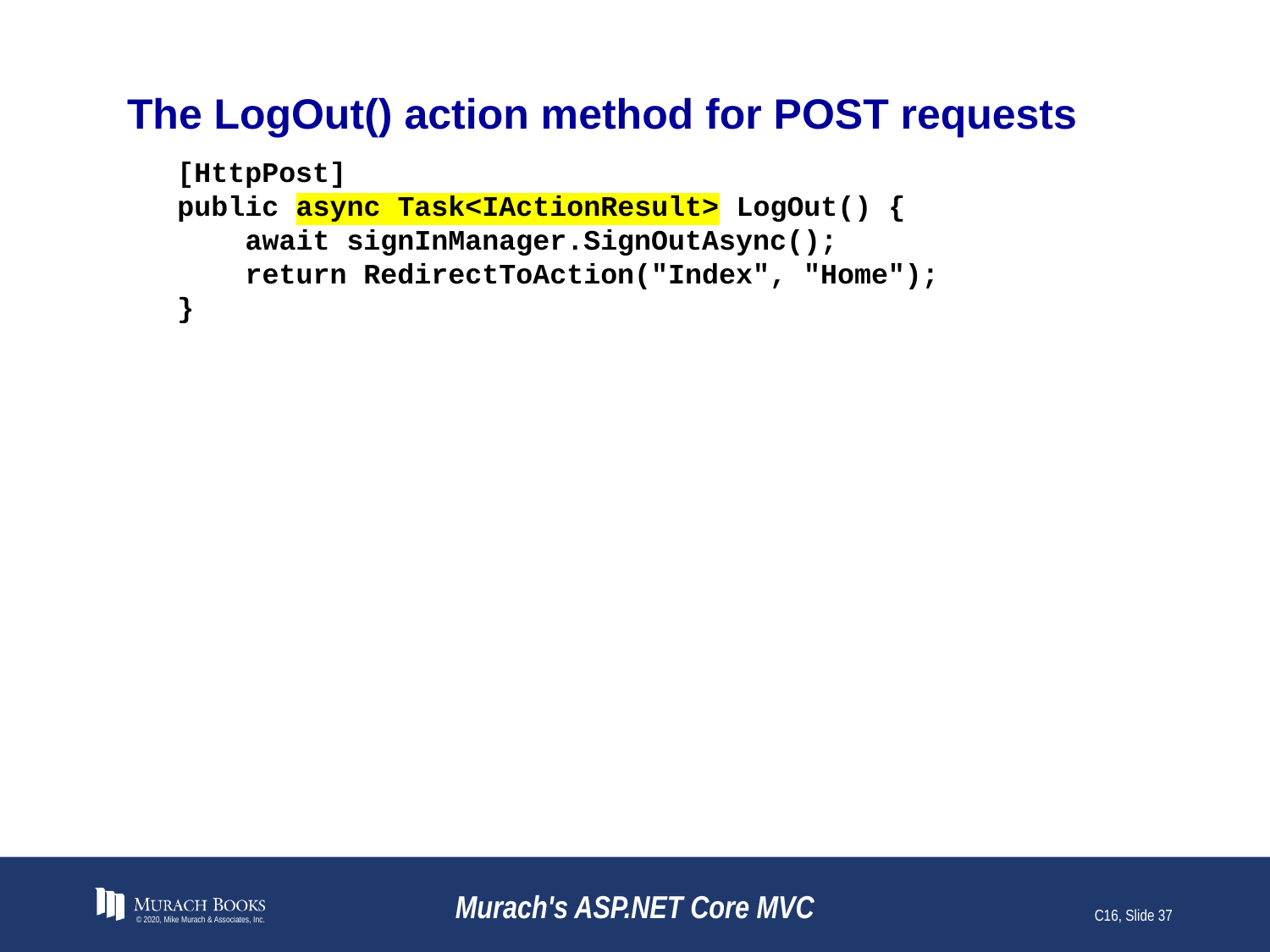

# The LogOut() action method for POST requests
[HttpPost]
public async Task<IActionResult> LogOut() {
    await signInManager.SignOutAsync();
    return RedirectToAction("Index", "Home");
}

© 2020, Mike Murach & Associates, Inc.
Murach's ASP.NET Core MVC

C16, Slide 37